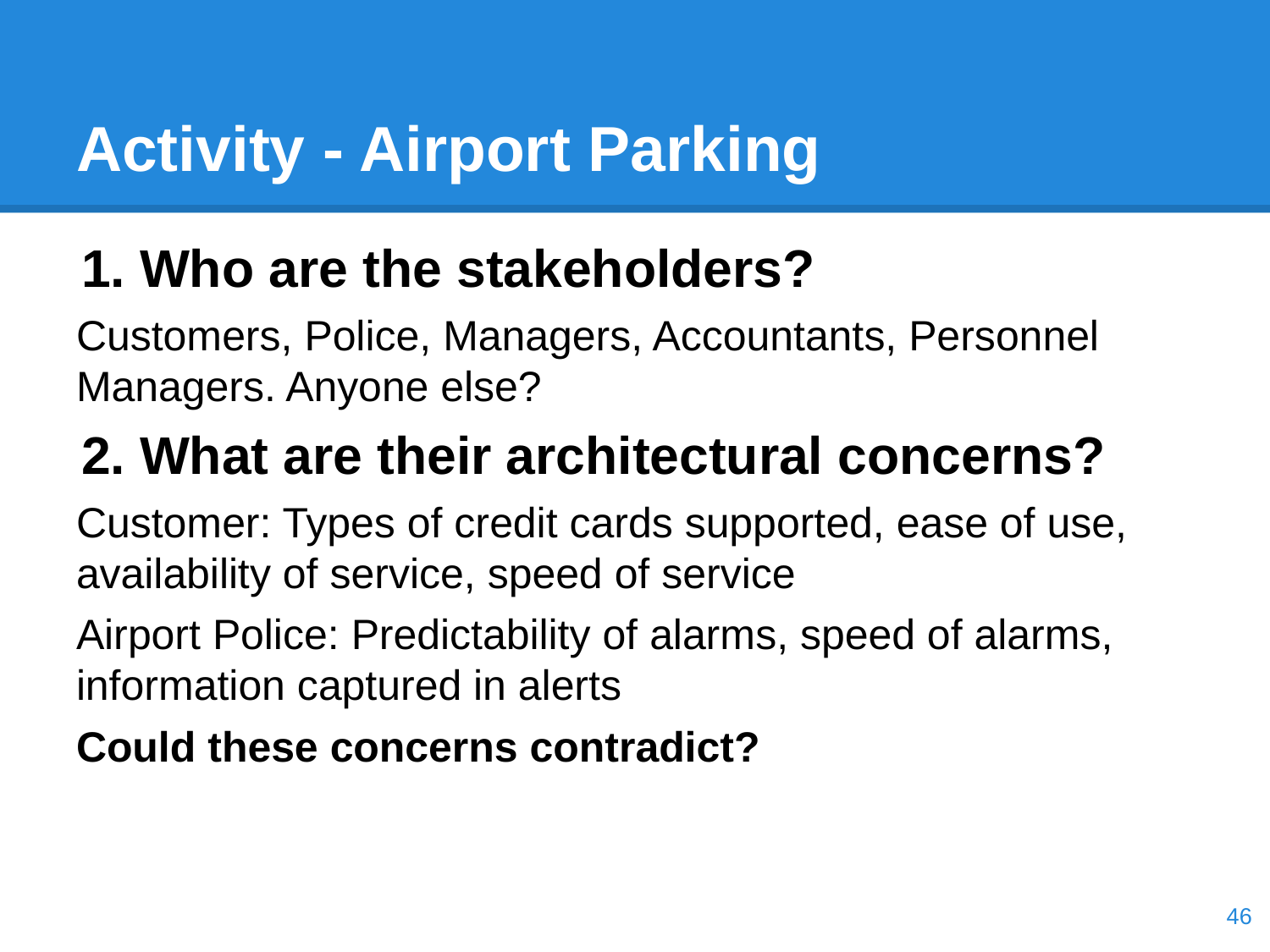

# Activity - Airport Parking
Who are the stakeholders?
Customers, Police, Managers, Accountants, Personnel Managers. Anyone else?
What are their architectural concerns?
Customer: Types of credit cards supported, ease of use, availability of service, speed of service
Airport Police: Predictability of alarms, speed of alarms, information captured in alerts
Could these concerns contradict?
46